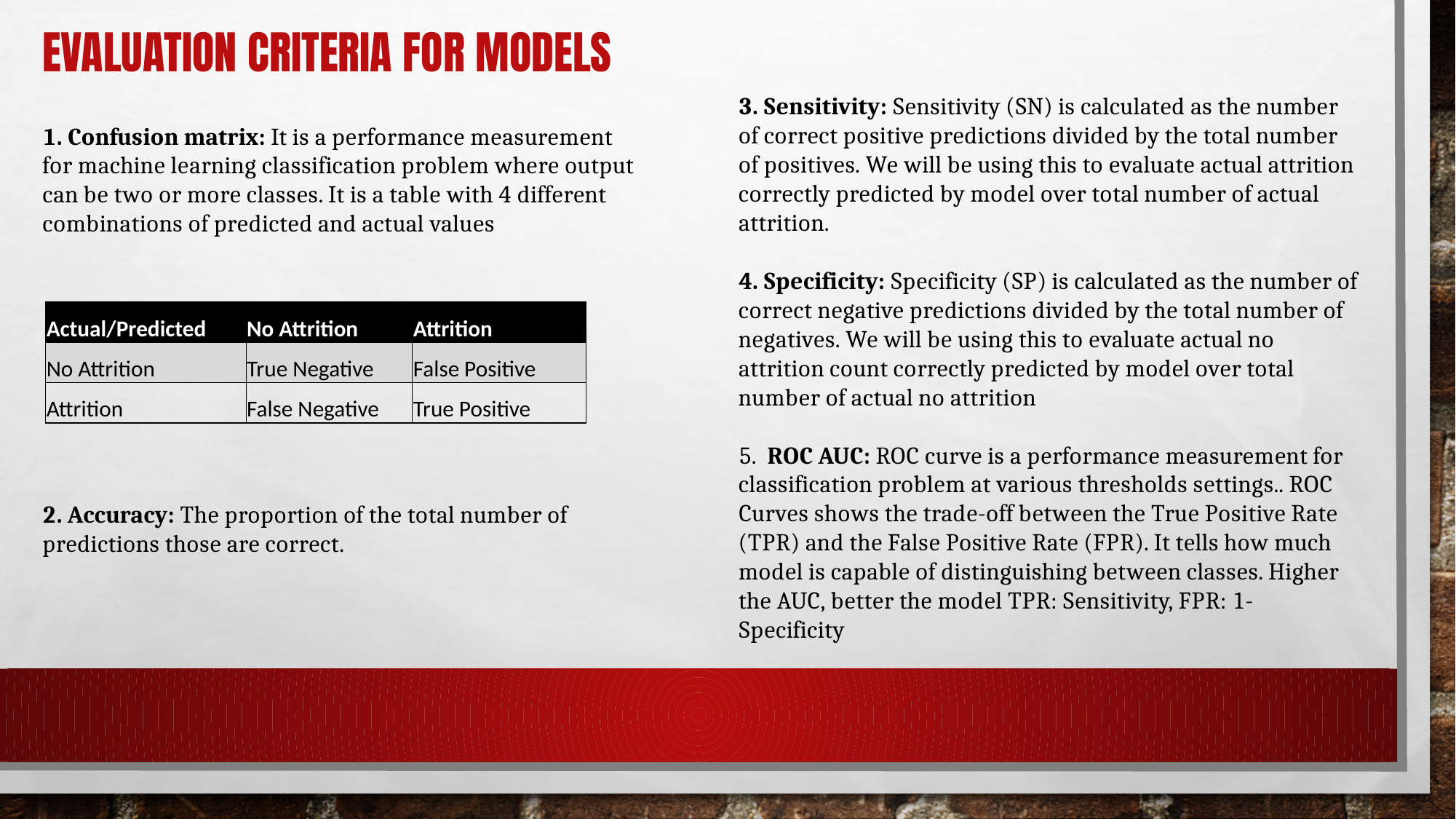

Evaluation Criteria for Models

3. Sensitivity: Sensitivity (SN) is calculated as the number of correct positive predictions divided by the total number of positives. We will be using this to evaluate actual attrition correctly predicted by model over total number of actual attrition.

4. Specificity: Specificity (SP) is calculated as the number of correct negative predictions divided by the total number of negatives. We will be using this to evaluate actual no attrition count correctly predicted by model over total number of actual no attrition

5.  ROC AUC: ROC curve is a performance measurement for classification problem at various thresholds settings.. ROC Curves shows the trade-off between the True Positive Rate (TPR) and the False Positive Rate (FPR). It tells how much model is capable of distinguishing between classes. Higher the AUC, better the model TPR: Sensitivity, FPR: 1-Specificity

1. Confusion matrix: It is a performance measurement for machine learning classification problem where output can be two or more classes. It is a table with 4 different combinations of predicted and actual values

2. Accuracy: The proportion of the total number of predictions those are correct.

| Actual/Predicted | No Attrition | Attrition |
| --- | --- | --- |
| No Attrition | True Negative | False Positive |
| Attrition | False Negative | True Positive |